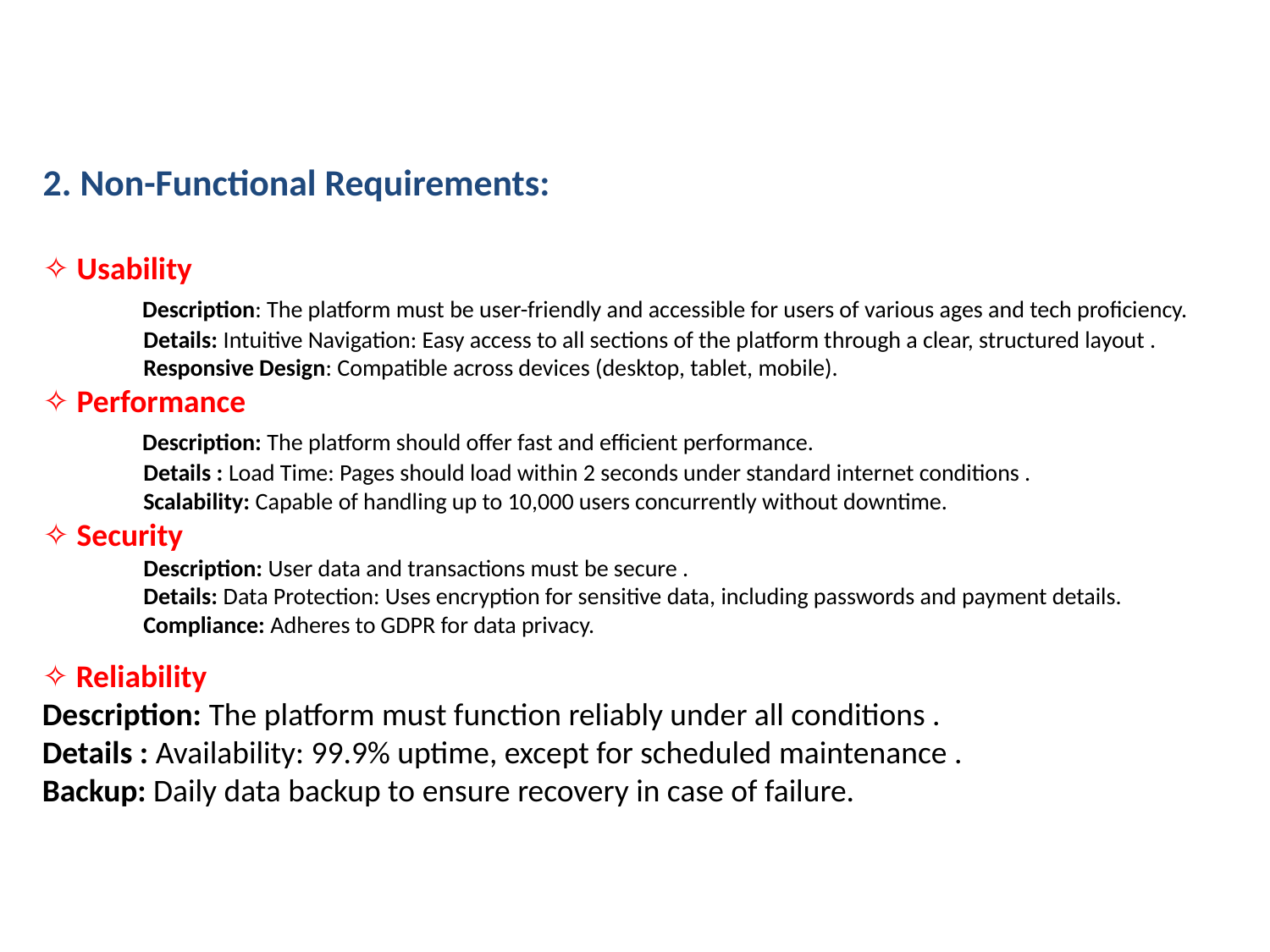

2. Non-Functional Requirements:

✧ Usability
     Description: The platform must be user-friendly and accessible for users of various ages and tech proficiency.
       Details: Intuitive Navigation: Easy access to all sections of the platform through a clear, structured layout .
       Responsive Design: Compatible across devices (desktop, tablet, mobile).
✧ Performance
     Description: The platform should offer fast and efficient performance.
       Details : Load Time: Pages should load within 2 seconds under standard internet conditions .
       Scalability: Capable of handling up to 10,000 users concurrently without downtime.
✧ Security
       Description: User data and transactions must be secure .
       Details: Data Protection: Uses encryption for sensitive data, including passwords and payment details.
       Compliance: Adheres to GDPR for data privacy.
✧ Reliability
Description: The platform must function reliably under all conditions .
Details : Availability: 99.9% uptime, except for scheduled maintenance .
Backup: Daily data backup to ensure recovery in case of failure.